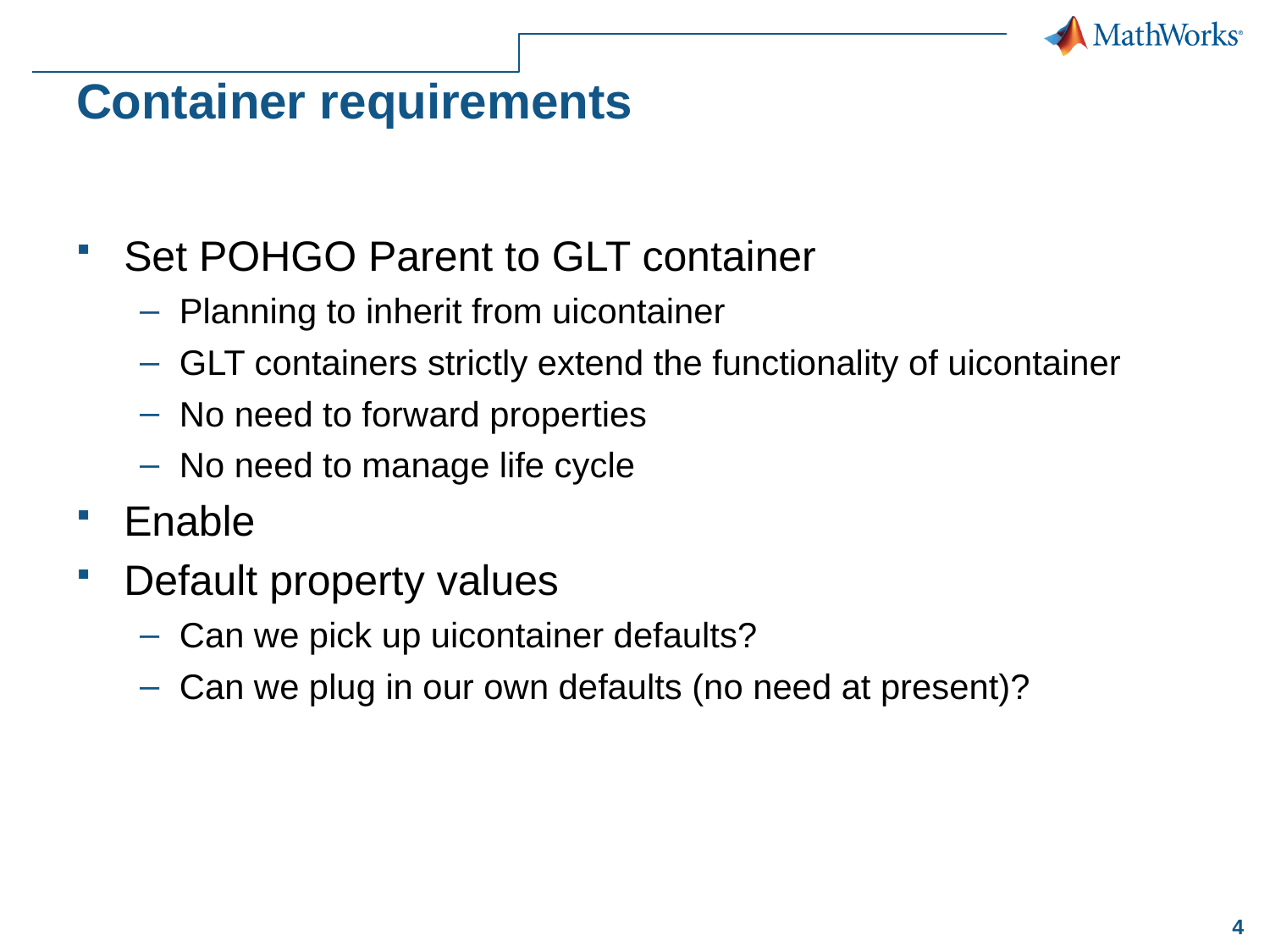

# Container requirements
Set POHGO Parent to GLT container
Planning to inherit from uicontainer
GLT containers strictly extend the functionality of uicontainer
No need to forward properties
No need to manage life cycle
Enable
Default property values
Can we pick up uicontainer defaults?
Can we plug in our own defaults (no need at present)?